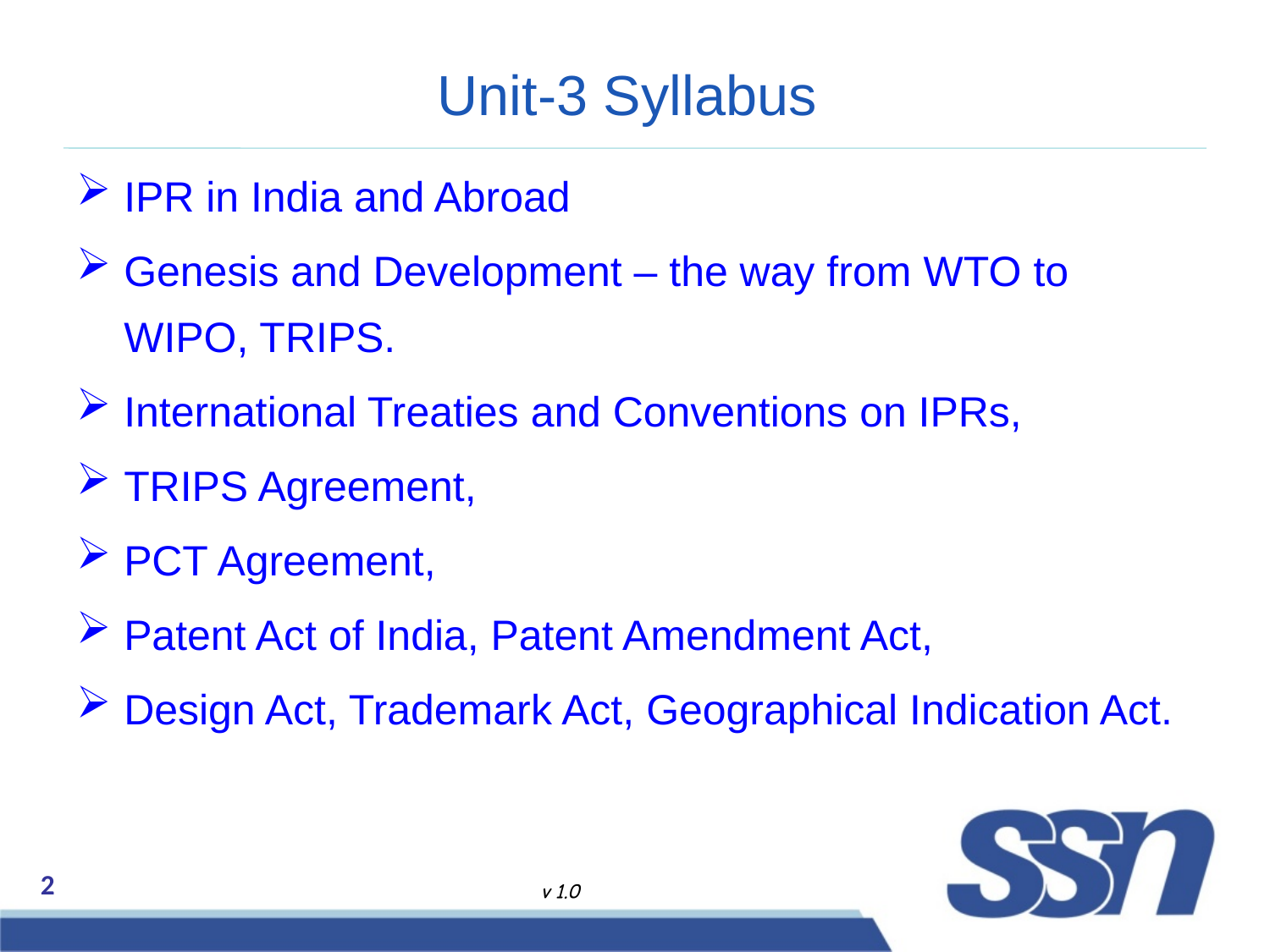

# Unit-3 Syllabus
IPR in India and Abroad
Genesis and Development – the way from WTO to WIPO, TRIPS.
International Treaties and Conventions on IPRs,
TRIPS Agreement,
PCT Agreement,
Patent Act of India, Patent Amendment Act,
Design Act, Trademark Act, Geographical Indication Act.